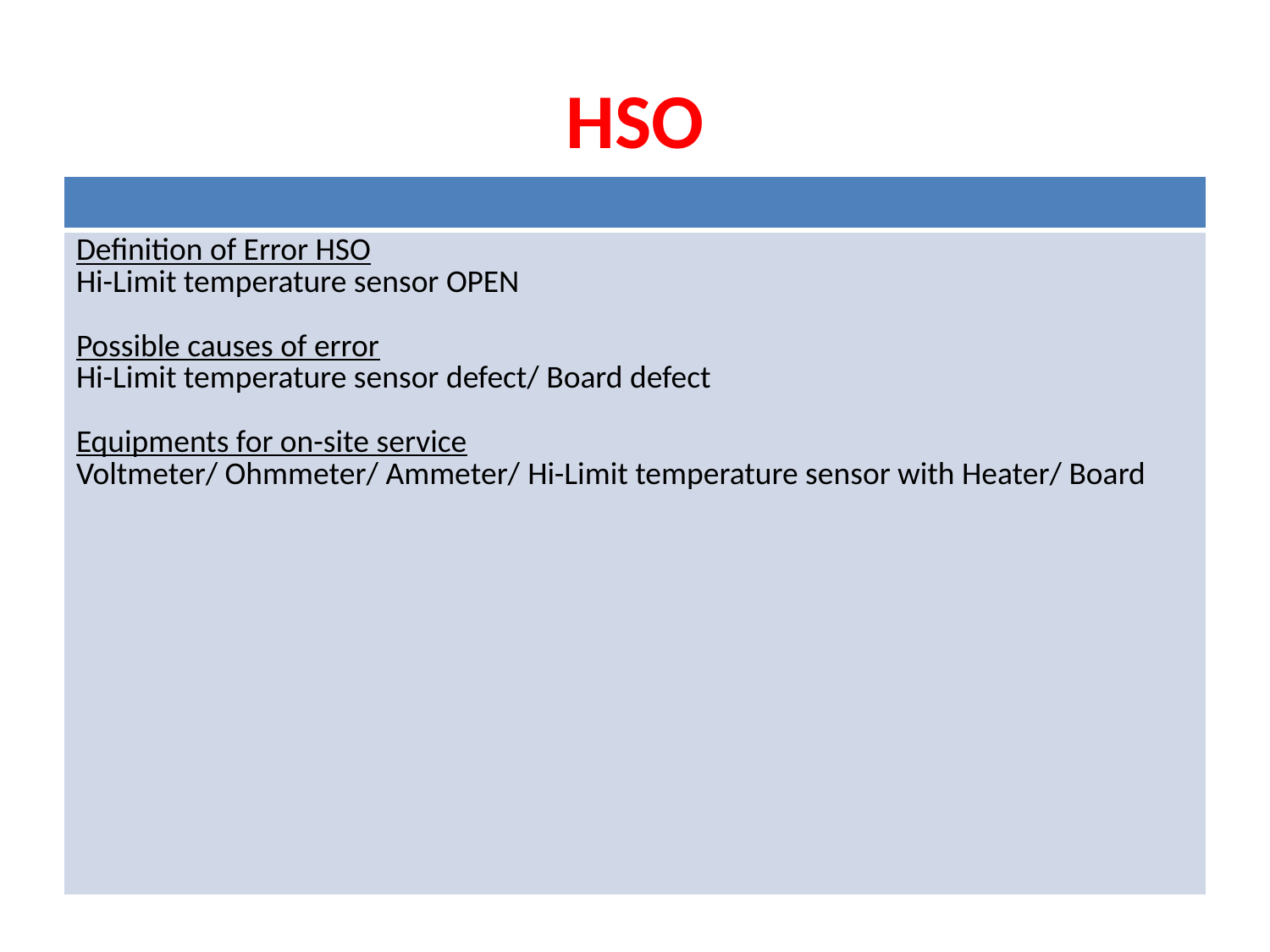

# HSO
|  |
| --- |
| Definition of Error HSO Hi-Limit temperature sensor OPEN Possible causes of error Hi-Limit temperature sensor defect/ Board defect Equipments for on-site service Voltmeter/ Ohmmeter/ Ammeter/ Hi-Limit temperature sensor with Heater/ Board |